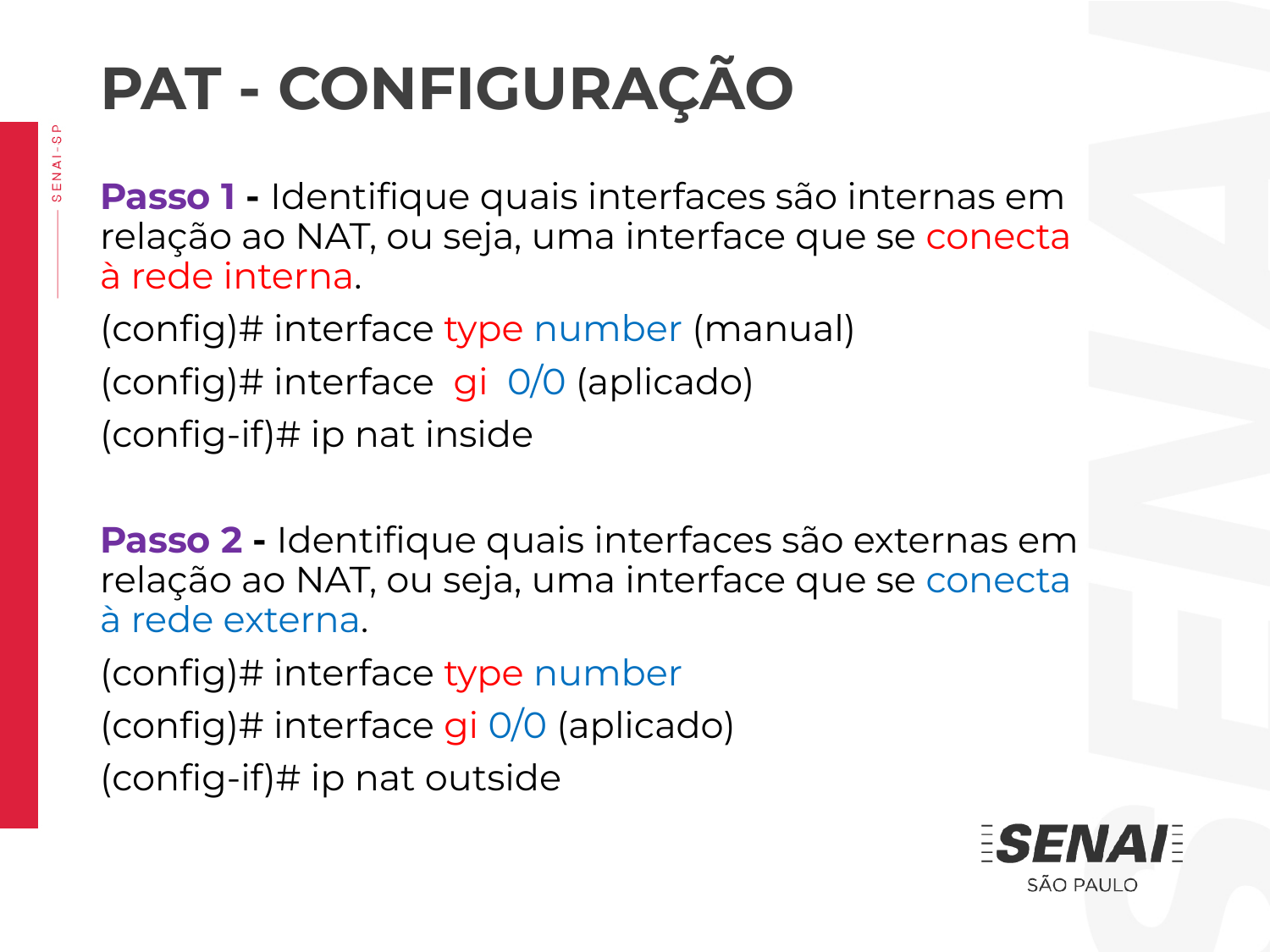

PAT - CONFIGURAÇÃO
Passo 1 - Identifique quais interfaces são internas em relação ao NAT, ou seja, uma interface que se conecta à rede interna.
(config)# interface type number (manual)
(config)# interface  gi  0/0 (aplicado)
(config-if)# ip nat inside

Passo 2 - Identifique quais interfaces são externas em relação ao NAT, ou seja, uma interface que se conecta à rede externa.
(config)# interface type number
(config)# interface gi 0/0 (aplicado)
(config-if)# ip nat outside